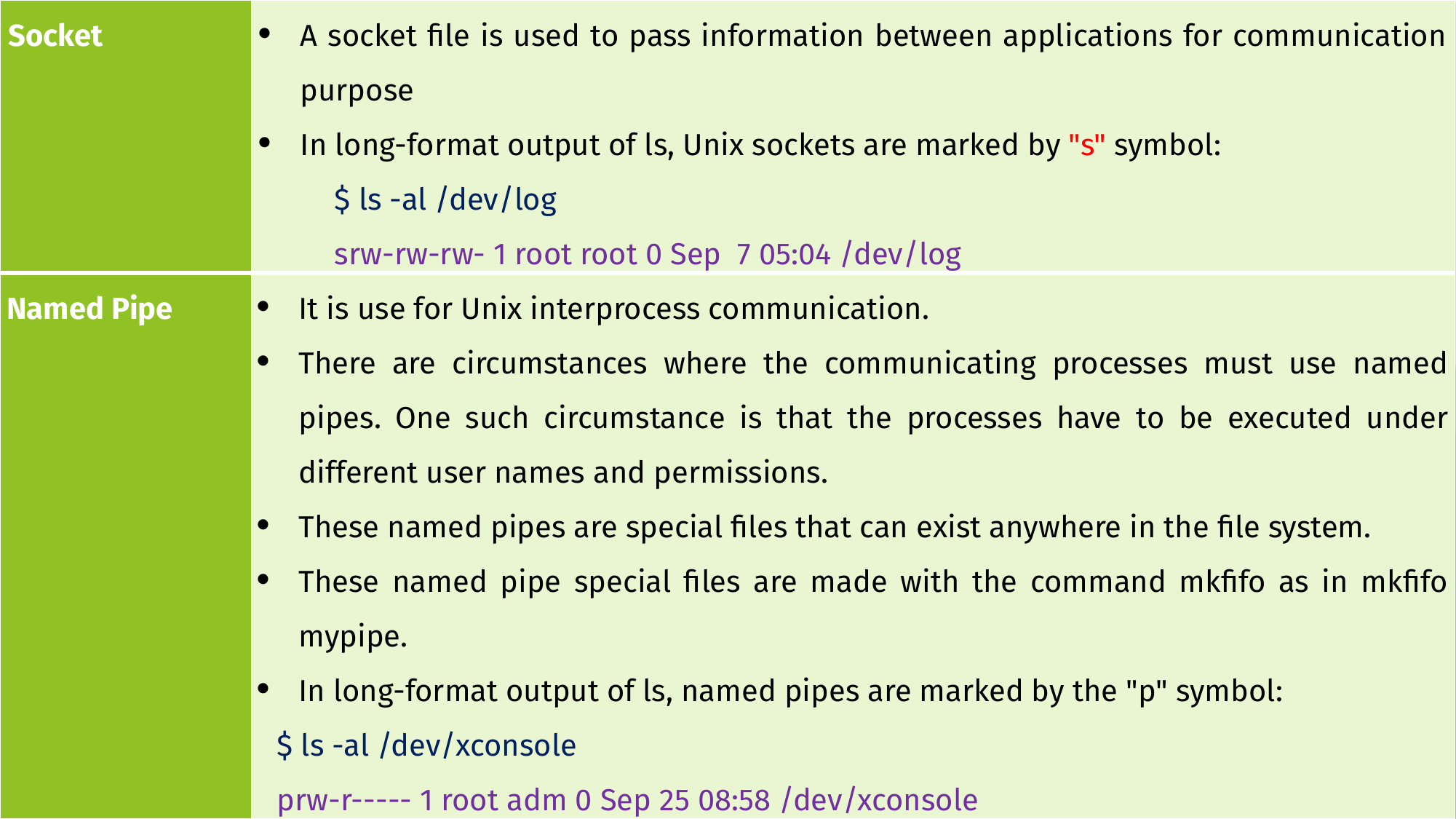

| Socket | A socket file is used to pass information between applications for communication purpose In long-format output of ls, Unix sockets are marked by "s" symbol: $ ls -al /dev/log srw-rw-rw- 1 root root 0 Sep 7 05:04 /dev/log |
| --- | --- |
| Named Pipe | It is use for Unix interprocess communication. There are circumstances where the communicating processes must use named pipes. One such circumstance is that the processes have to be executed under different user names and permissions. These named pipes are special files that can exist anywhere in the file system. These named pipe special files are made with the command mkfifo as in mkfifo mypipe. In long-format output of ls, named pipes are marked by the "p" symbol: $ ls -al /dev/xconsole prw-r----- 1 root adm 0 Sep 25 08:58 /dev/xconsole |